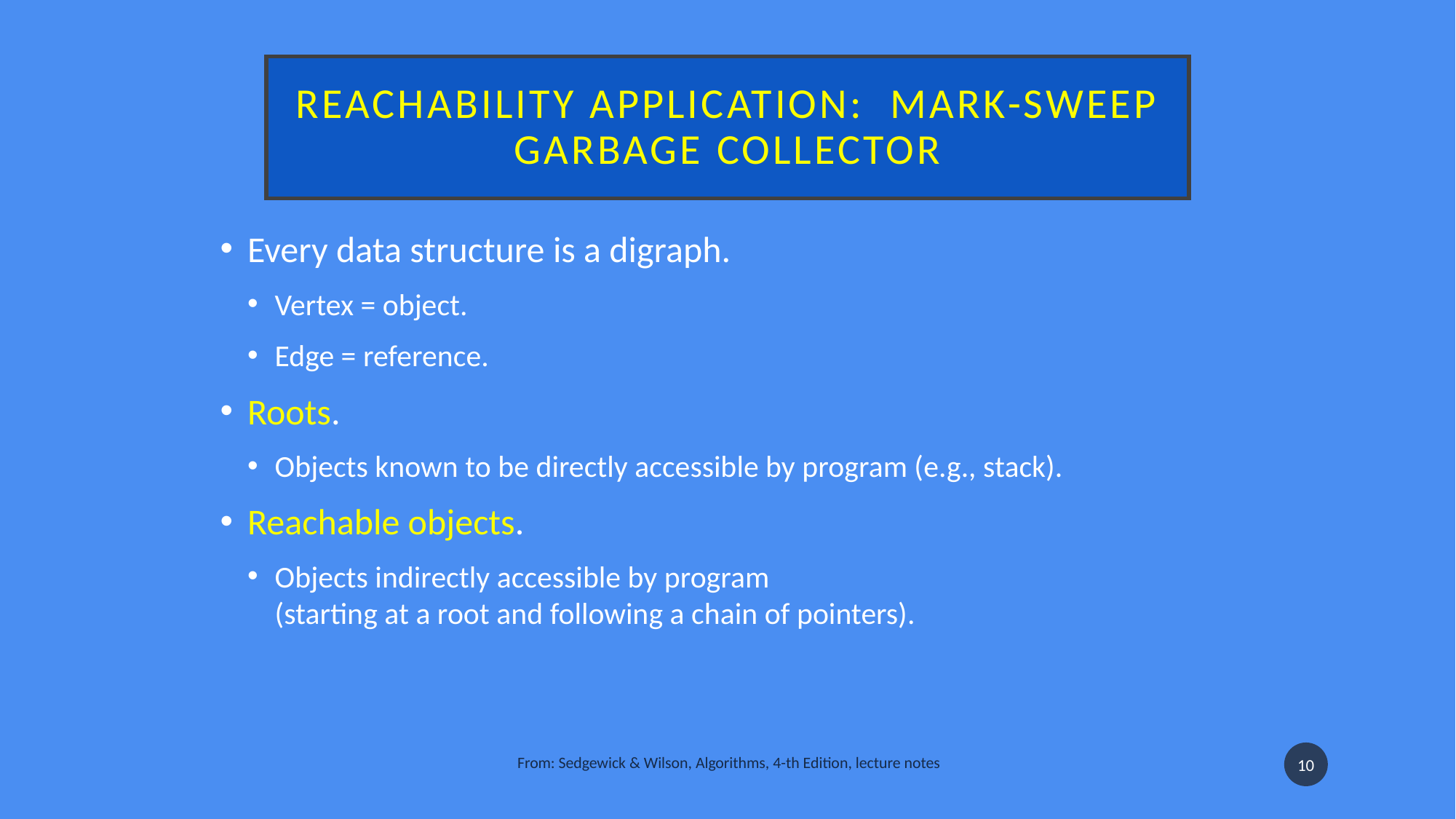

# Reachability application:  mark-sweep garbage collector
Every data structure is a digraph.
Vertex = object.
Edge = reference.
Roots.
Objects known to be directly accessible by program (e.g., stack).
Reachable objects.
Objects indirectly accessible by program
(starting at a root and following a chain of pointers).

From: Sedgewick & Wilson, Algorithms, 4-th Edition, lecture notes
10